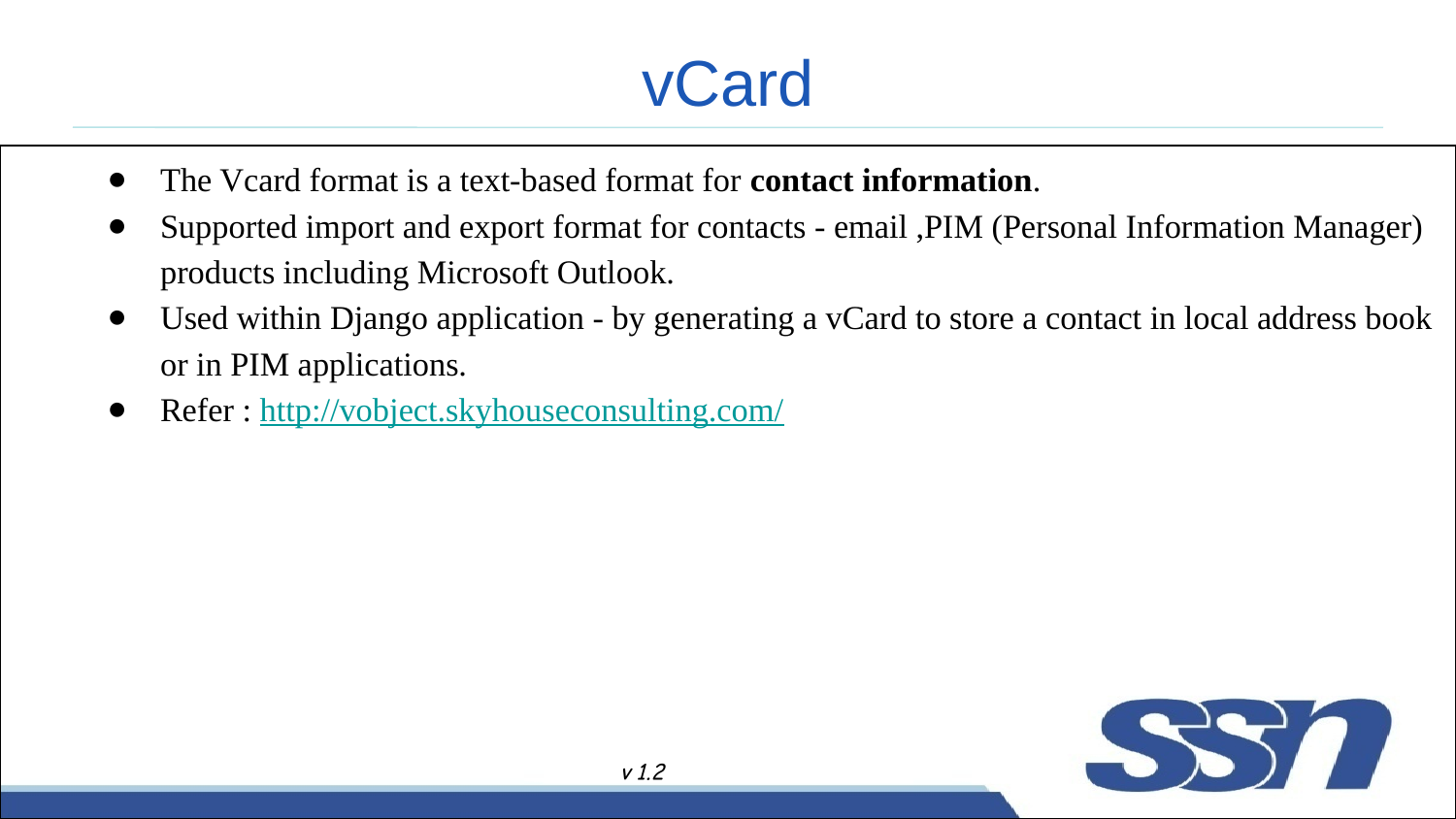

# vCard
The Vcard format is a text-based format for contact information.
Supported import and export format for contacts - email ,PIM (Personal Information Manager) products including Microsoft Outlook.
Used within Django application - by generating a vCard to store a contact in local address book or in PIM applications.
Refer : http://vobject.skyhouseconsulting.com/